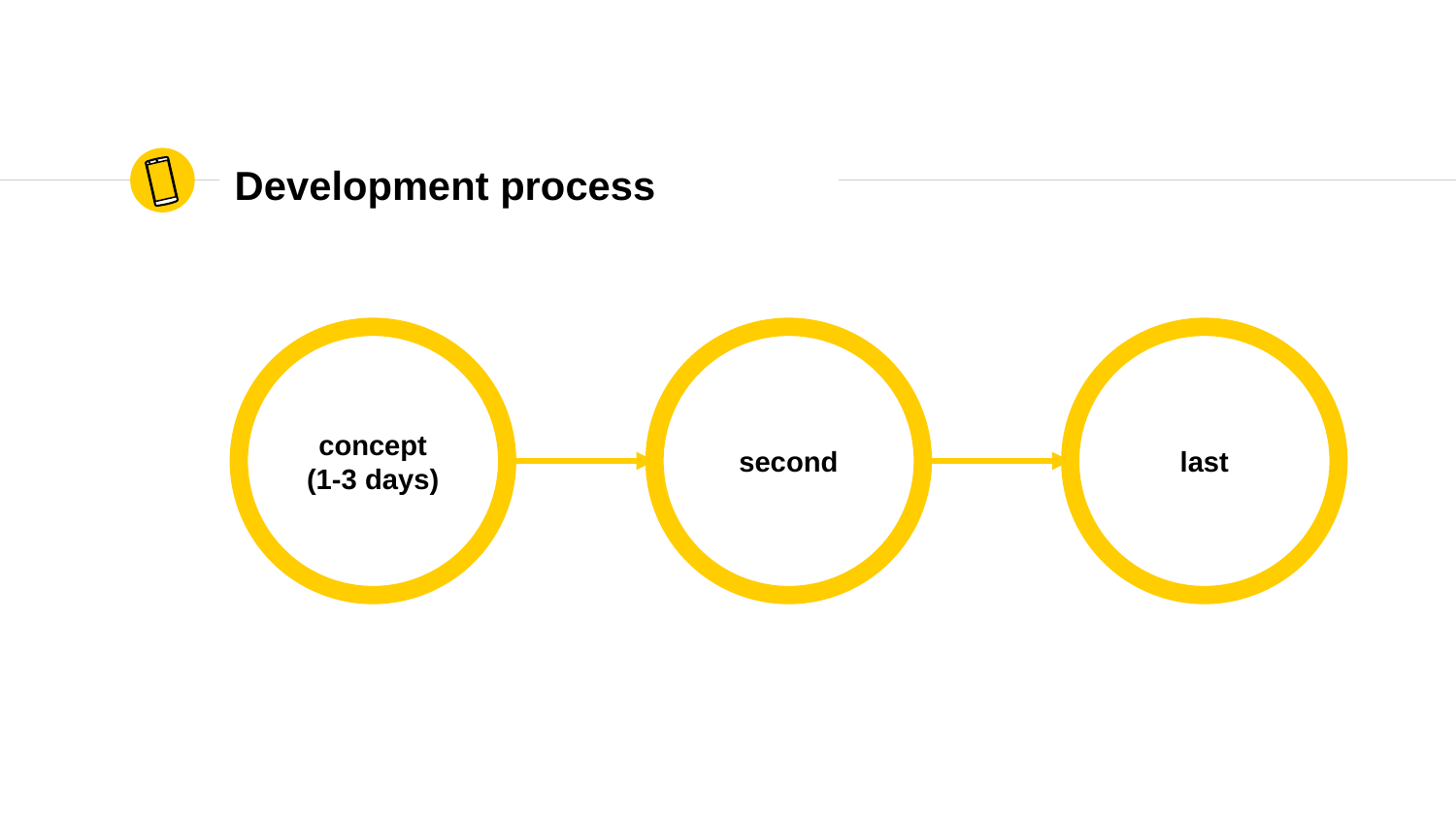

# Development process

concept
(1-3 days)
second
last